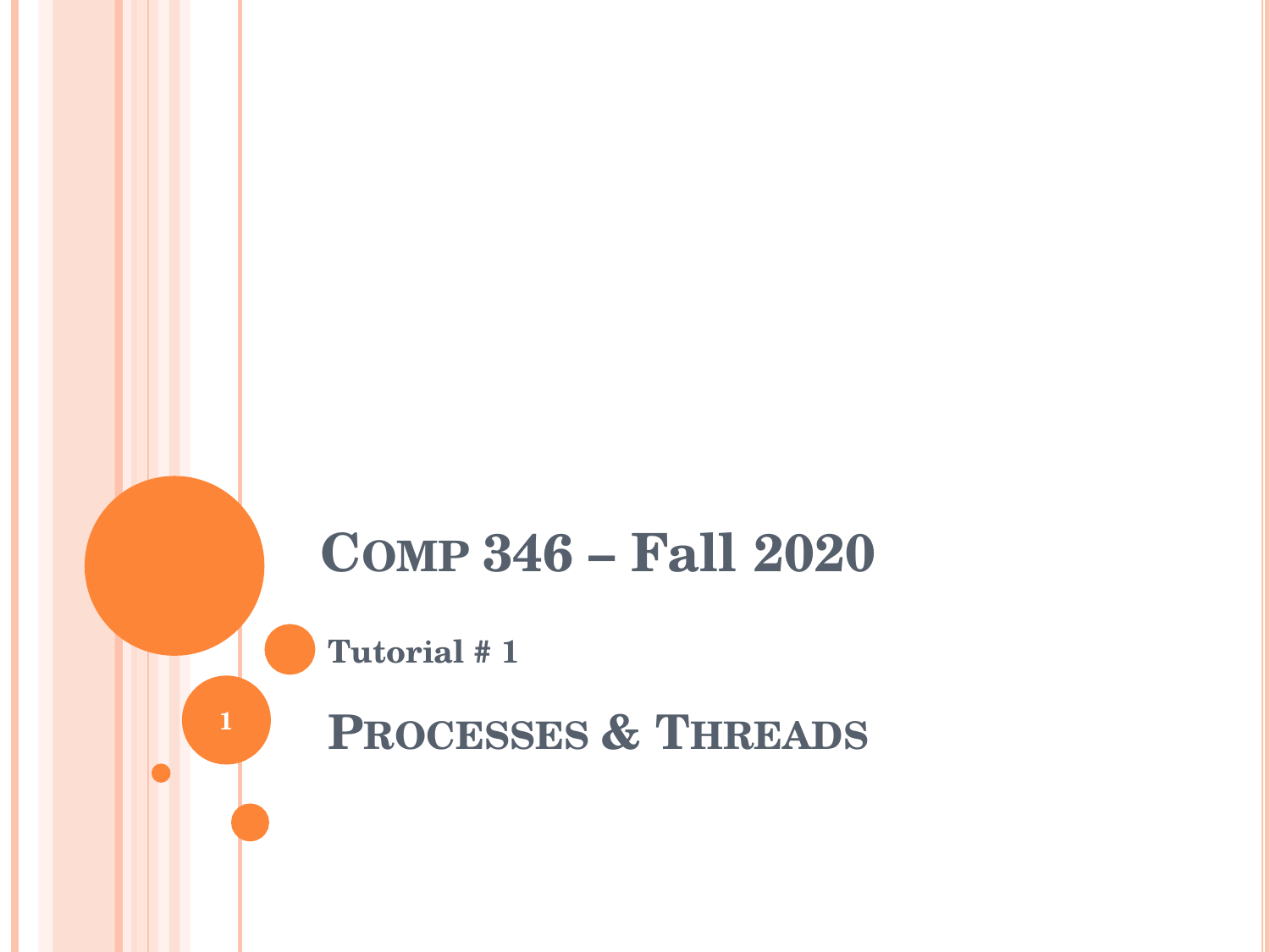

COMP 346 – Fall 2020
Tutorial # 1
PROCESSES & THREADS
1
1